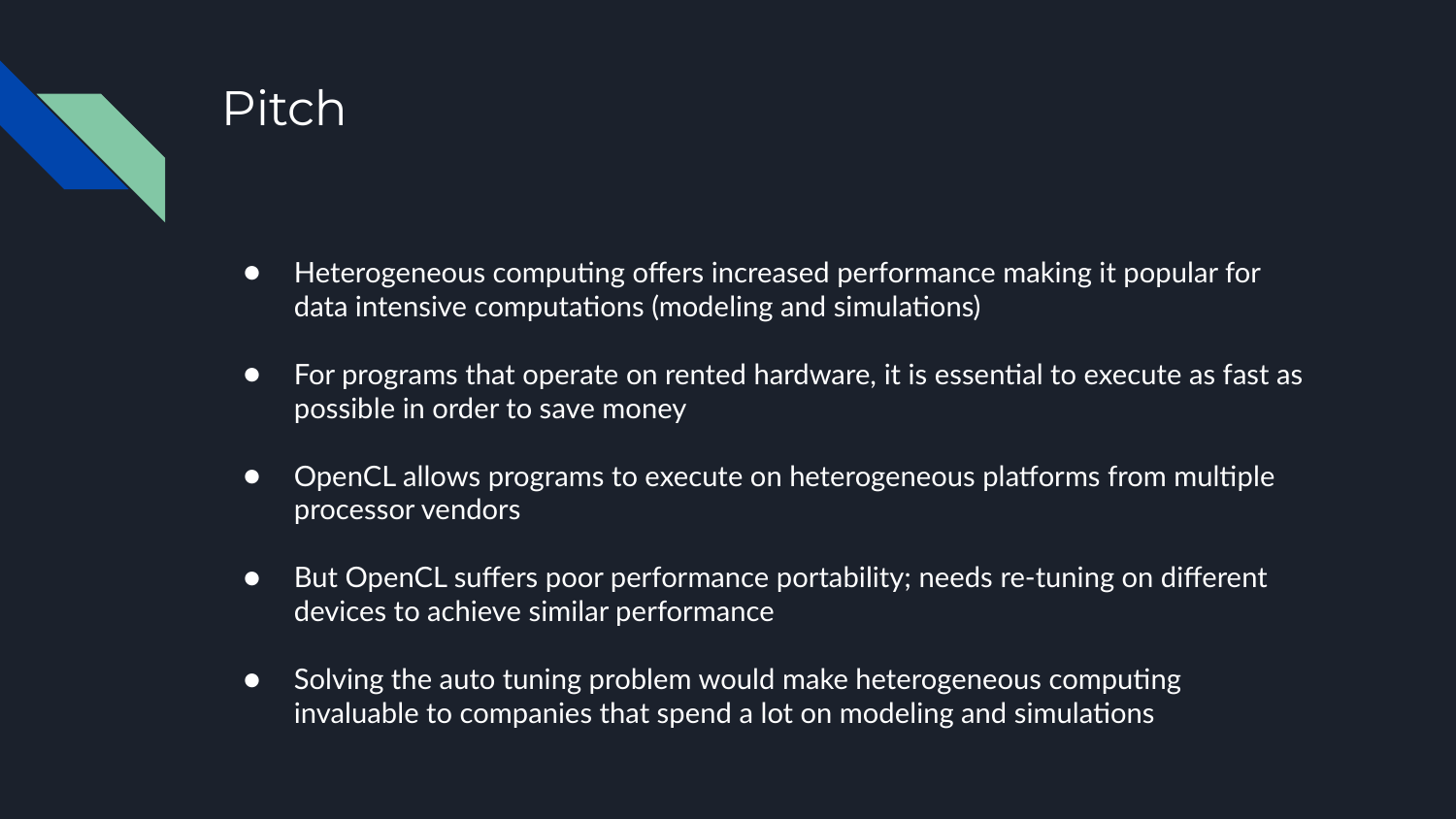

# Pitch

Heterogeneous computing offers increased performance making it popular for data intensive computations (modeling and simulations)

For programs that operate on rented hardware, it is essential to execute as fast as possible in order to save money

OpenCL allows programs to execute on heterogeneous platforms from multiple processor vendors

But OpenCL suffers poor performance portability; needs re-tuning on different devices to achieve similar performance

Solving the auto tuning problem would make heterogeneous computing invaluable to companies that spend a lot on modeling and simulations